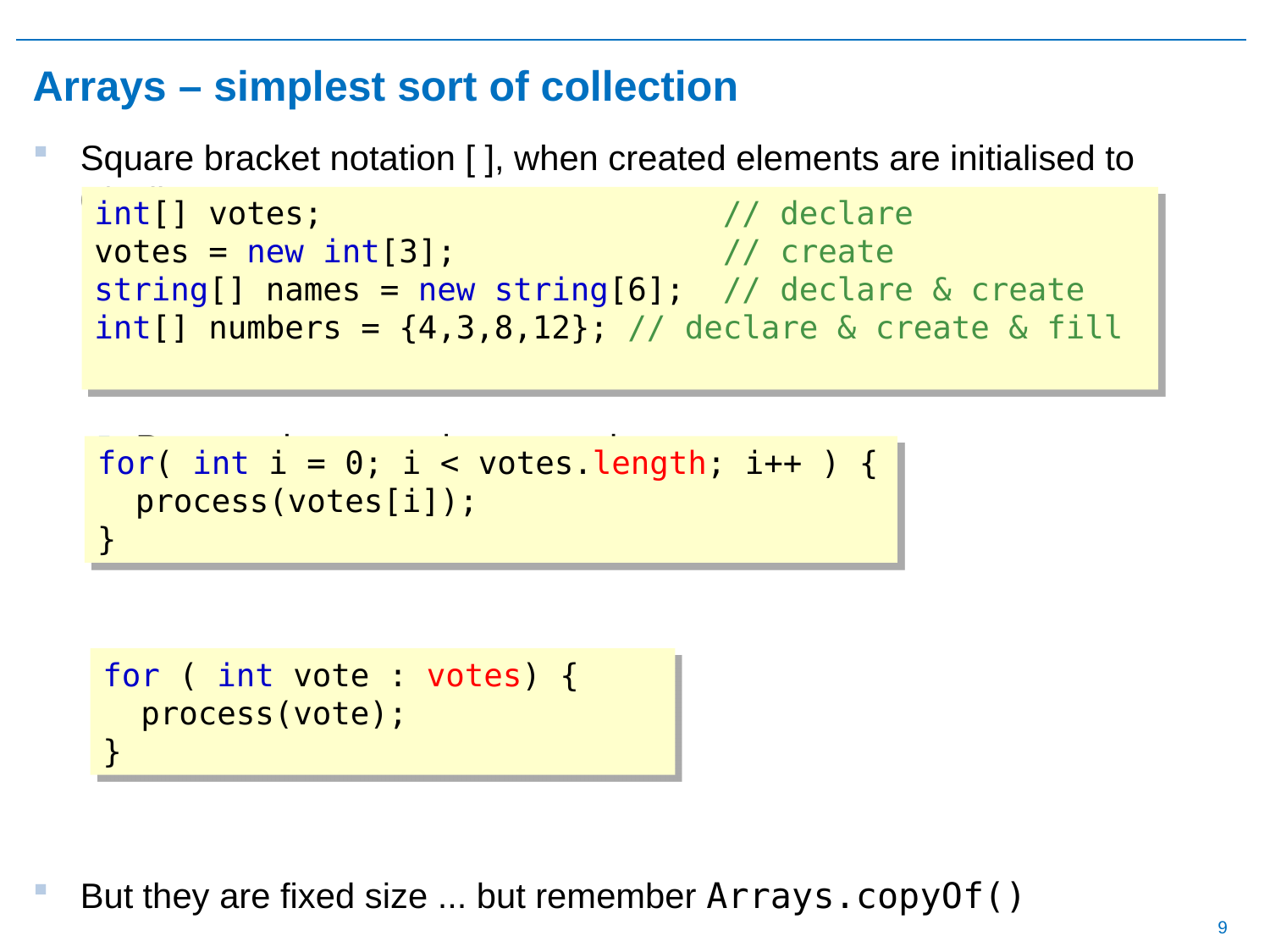

# Arrays – simplest sort of collection
Square bracket notation [ ], when created elements are initialised to 0/null

Process the array always starting at zero

…or just:

But they are fixed size ... but remember Arrays.copyOf()
int[] votes;                     // declare
votes = new int[3];              // create
string[] names = new string[6];  // declare & create
int[] numbers = {4,3,8,12}; // declare & create & fill
for( int i = 0; i < votes.length; i++ ) {
  process(votes[i]);
}
for ( int vote : votes) {
  process(vote);
}